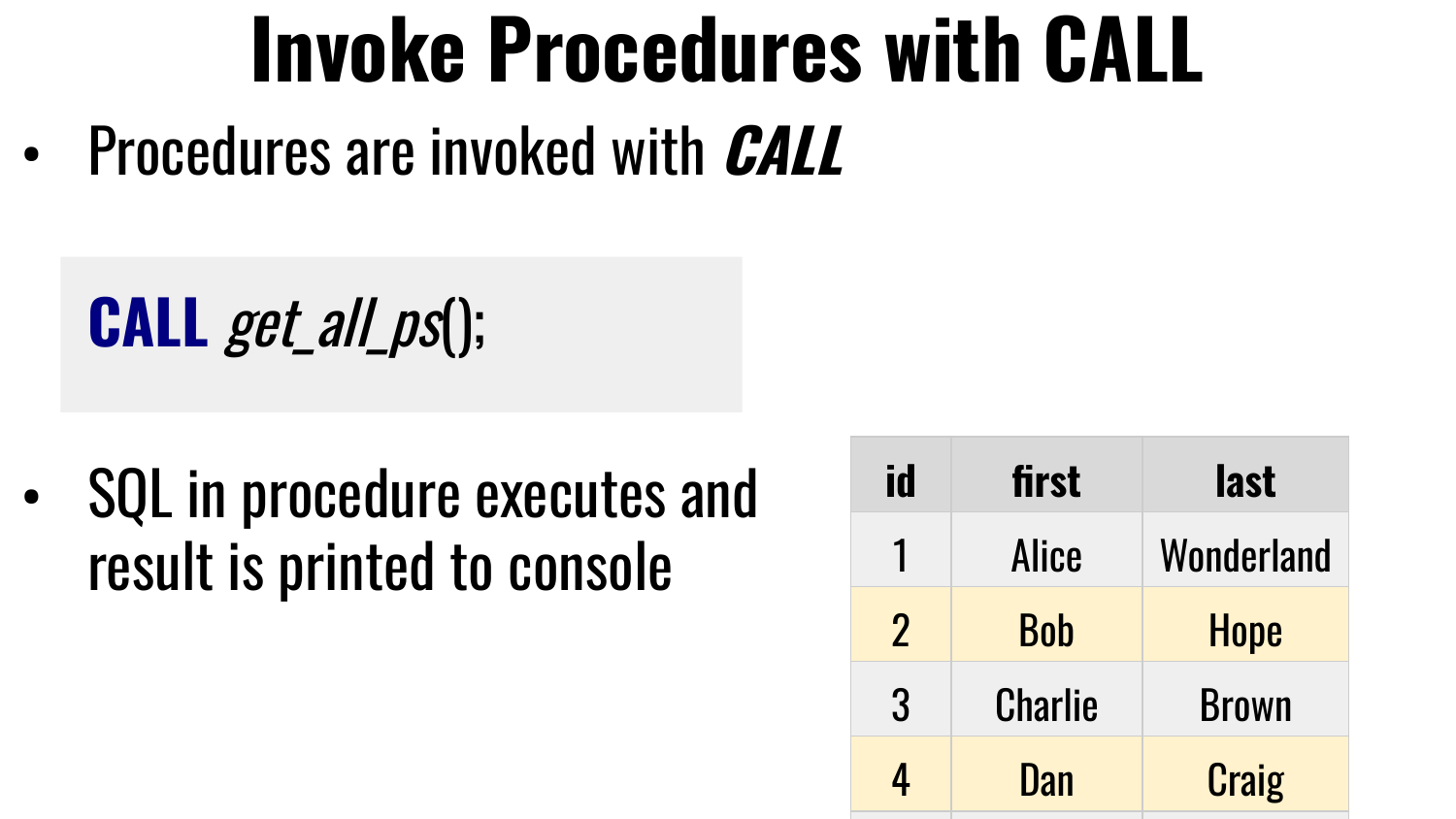

# Invoke Procedures with CALL
Procedures are invoked with CALL

CALL get_all_ps();

SQL in procedure executes and
result is printed to console

| id | first | last |
| --- | --- | --- |
| 1 | Alice | Wonderland |
| 2 | Bob | Hope |
| 3 | Charlie | Brown |
| 4 | Dan | Craig |
| 5 | Edward | Scissorhands |